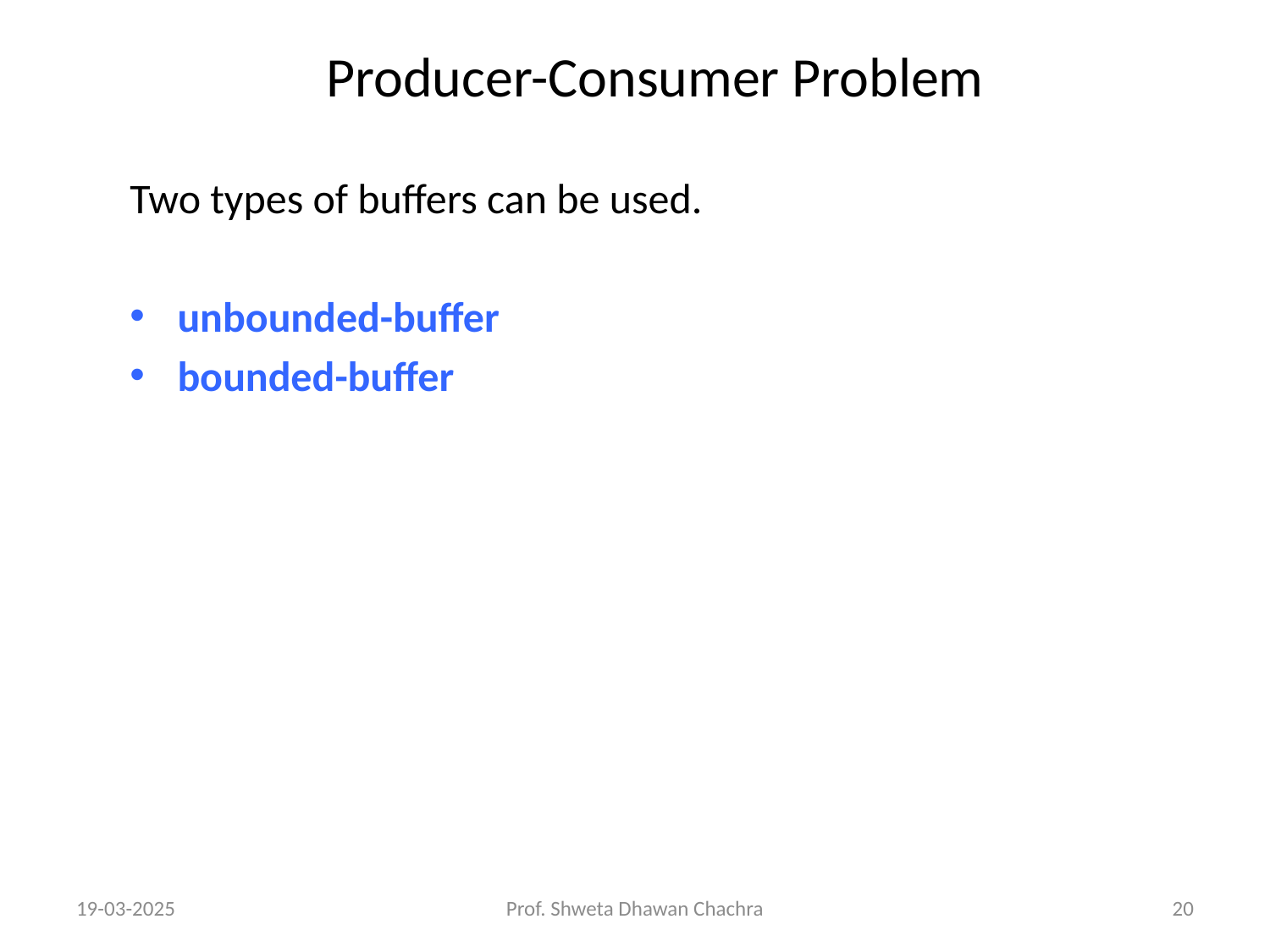

# Producer-Consumer Problem
Two types of buffers can be used.

unbounded-buffer
bounded-buffer
19-03-2025
Prof. Shweta Dhawan Chachra
20